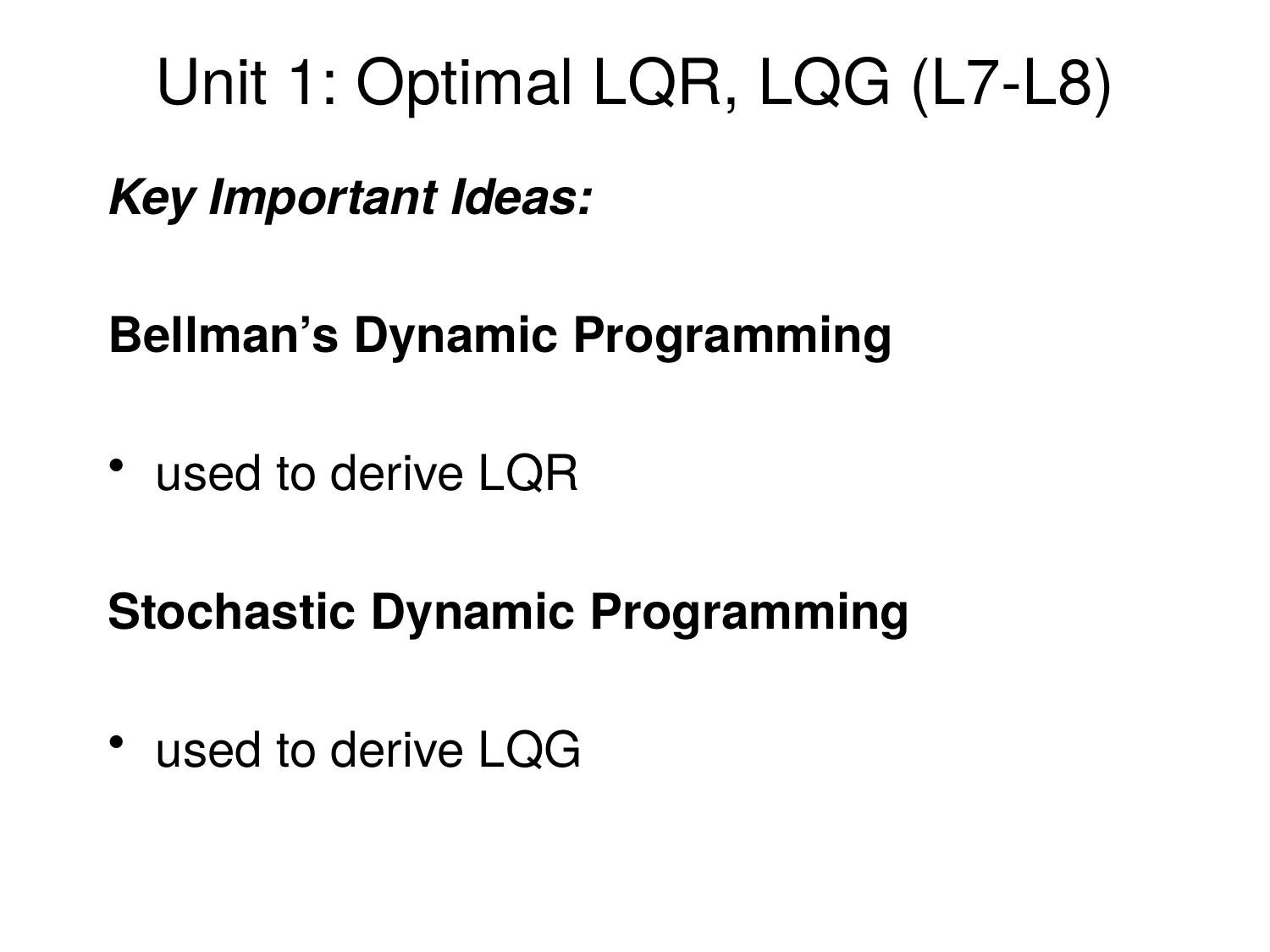

# Unit 1: Optimal LQR, LQG (L7-L8)
Key Important Ideas:

Bellman’s Dynamic Programming

used to derive LQR

Stochastic Dynamic Programming

used to derive LQG